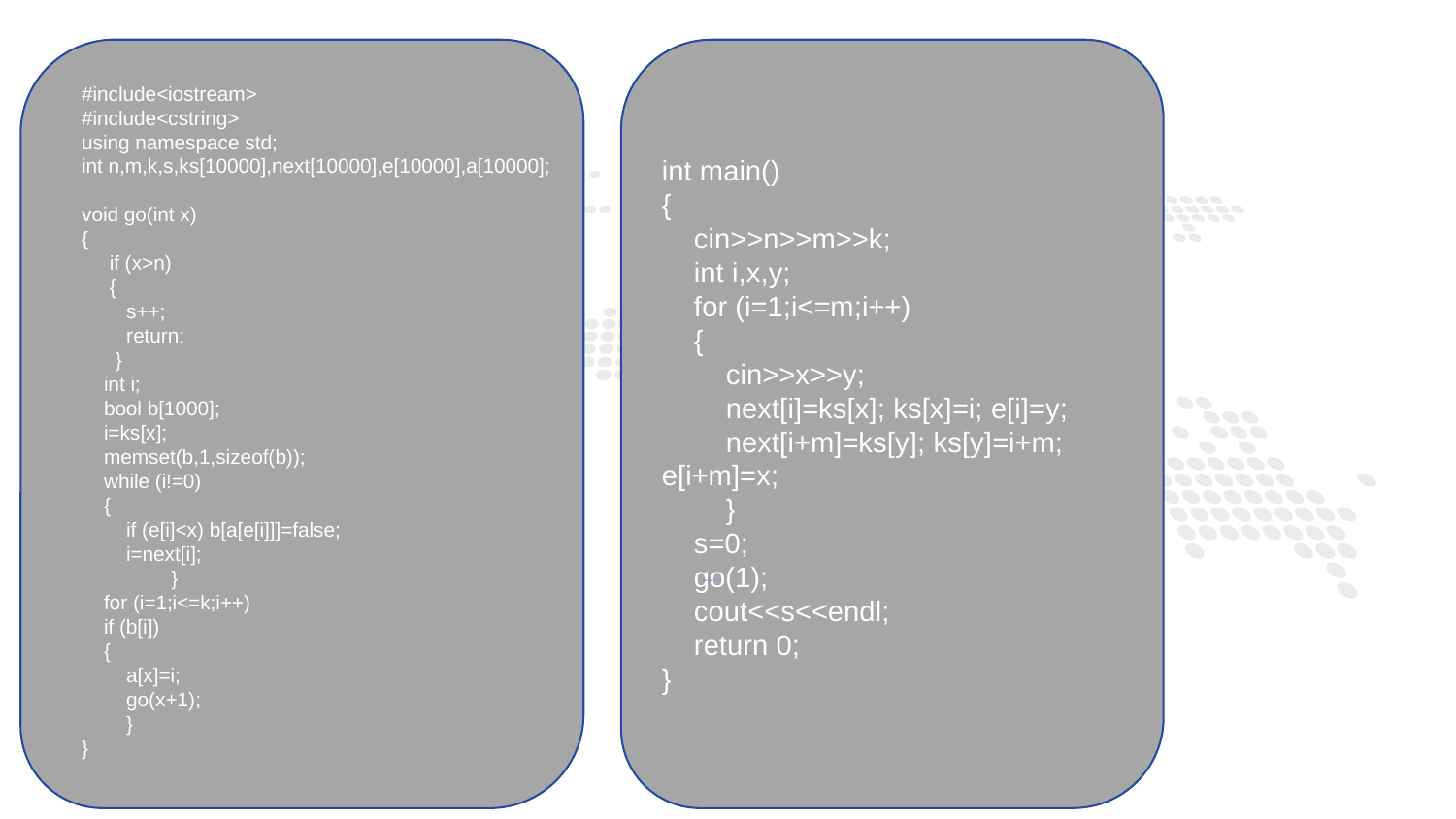

int main()
{
    cin>>n>>m>>k;
    int i,x,y;
    for (i=1;i<=m;i++)
    {
        cin>>x>>y;
        next[i]=ks[x]; ks[x]=i; e[i]=y;
        next[i+m]=ks[y]; ks[y]=i+m; e[i+m]=x;
        }
    s=0;
    go(1);
    cout<<s<<endl;
    return 0;
}
#include<iostream>
#include<cstring>
using namespace std;
int n,m,k,s,ks[10000],next[10000],e[10000],a[10000];

void go(int x)
{
     if (x>n)
     {
        s++;
        return;
      }
    int i;
    bool b[1000];
    i=ks[x];
    memset(b,1,sizeof(b));
    while (i!=0)
    {
        if (e[i]<x) b[a[e[i]]]=false;
        i=next[i];
                }
    for (i=1;i<=k;i++)
    if (b[i])
    {
        a[x]=i;
        go(x+1);
        }
}
1
PART  ONE